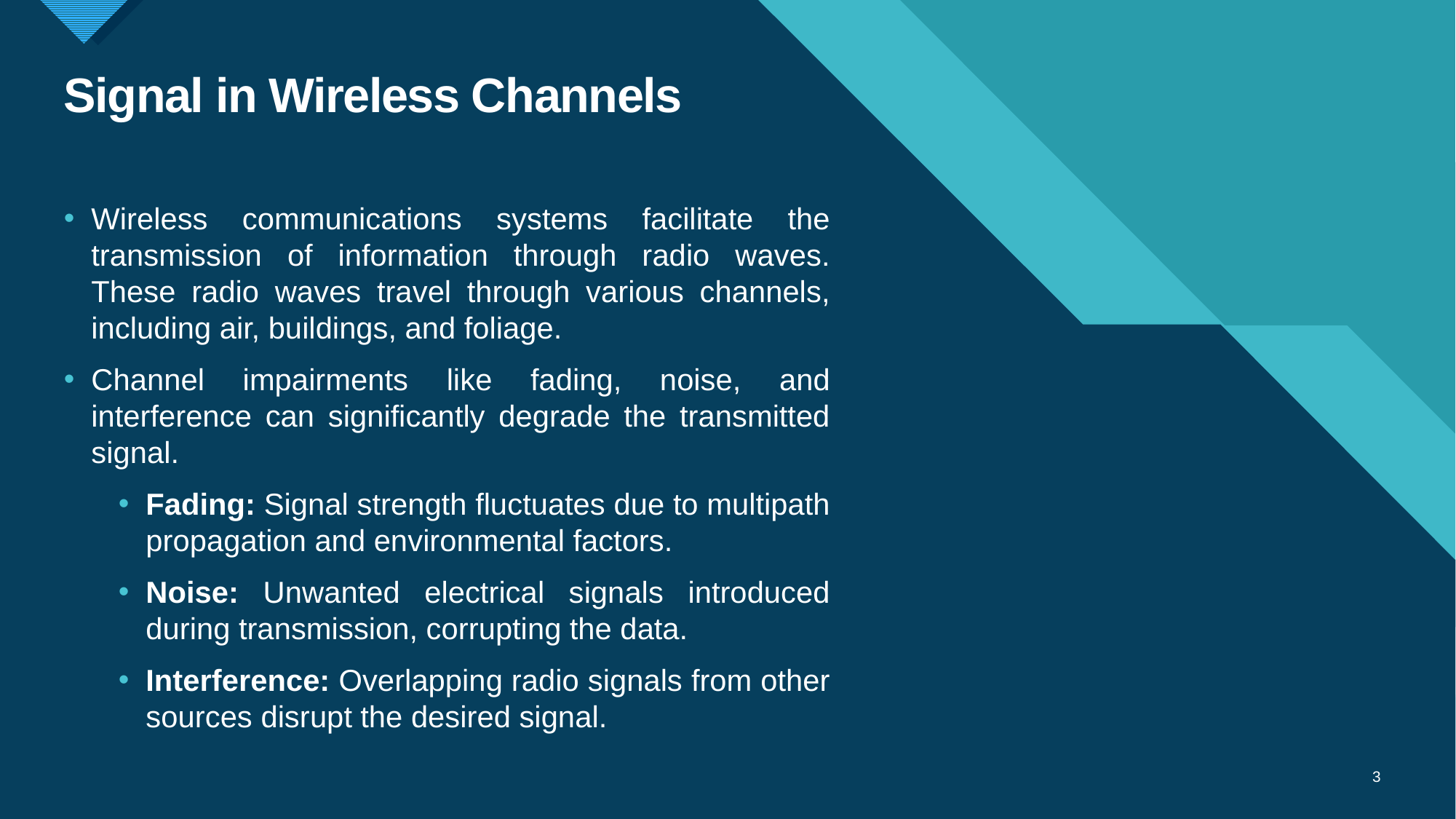

# Signal in Wireless Channels
Wireless communications systems facilitate the transmission of information through radio waves. These radio waves travel through various channels, including air, buildings, and foliage.
Channel impairments like fading, noise, and interference can significantly degrade the transmitted signal.
Fading: Signal strength fluctuates due to multipath propagation and environmental factors.
Noise: Unwanted electrical signals introduced during transmission, corrupting the data.
Interference: Overlapping radio signals from other sources disrupt the desired signal.
3